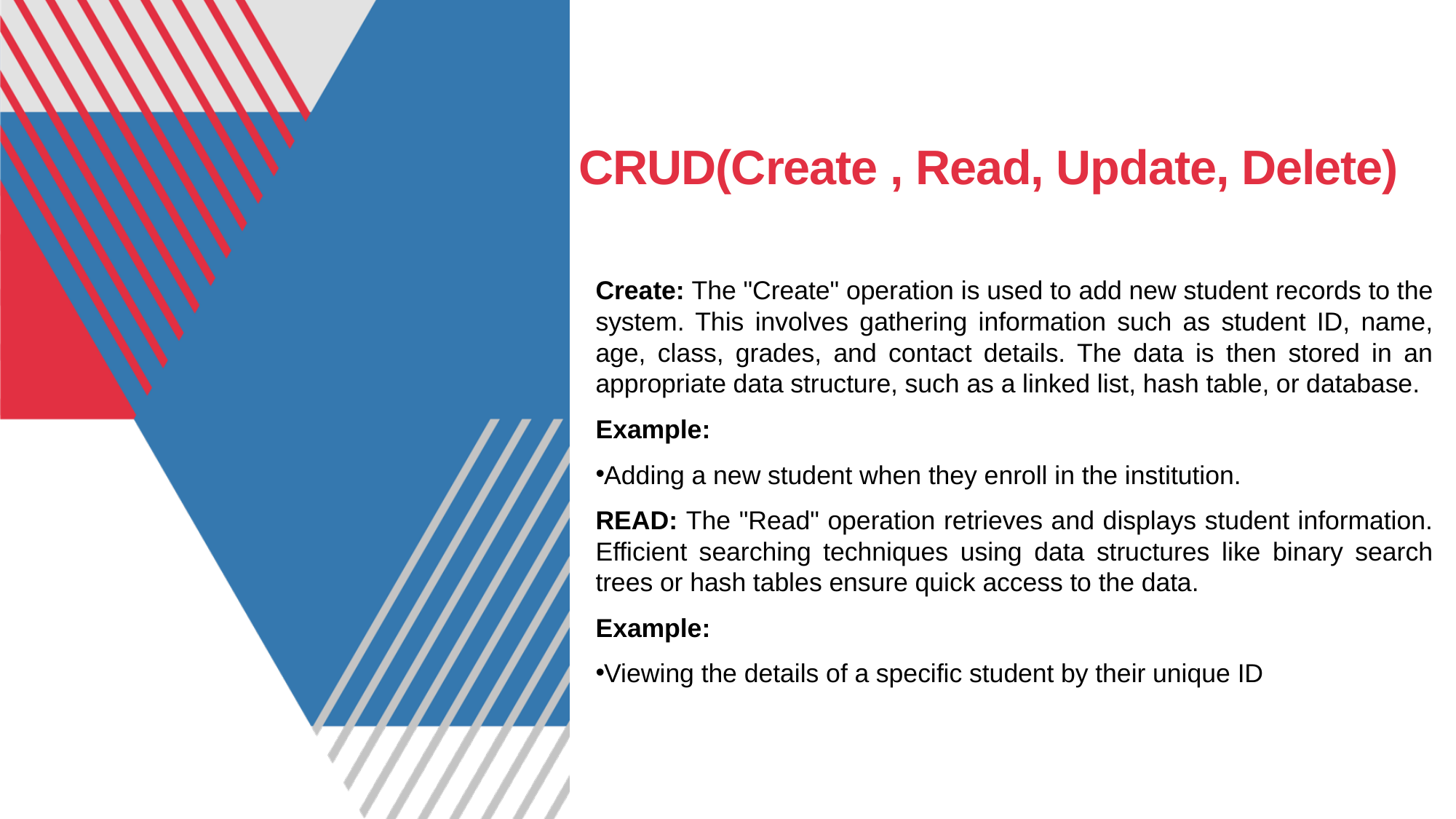

# CRUD(Create , Read, Update, Delete)
Create: The "Create" operation is used to add new student records to the system. This involves gathering information such as student ID, name, age, class, grades, and contact details. The data is then stored in an appropriate data structure, such as a linked list, hash table, or database.
Example:
Adding a new student when they enroll in the institution.
READ: The "Read" operation retrieves and displays student information. Efficient searching techniques using data structures like binary search trees or hash tables ensure quick access to the data.
Example:
Viewing the details of a specific student by their unique ID